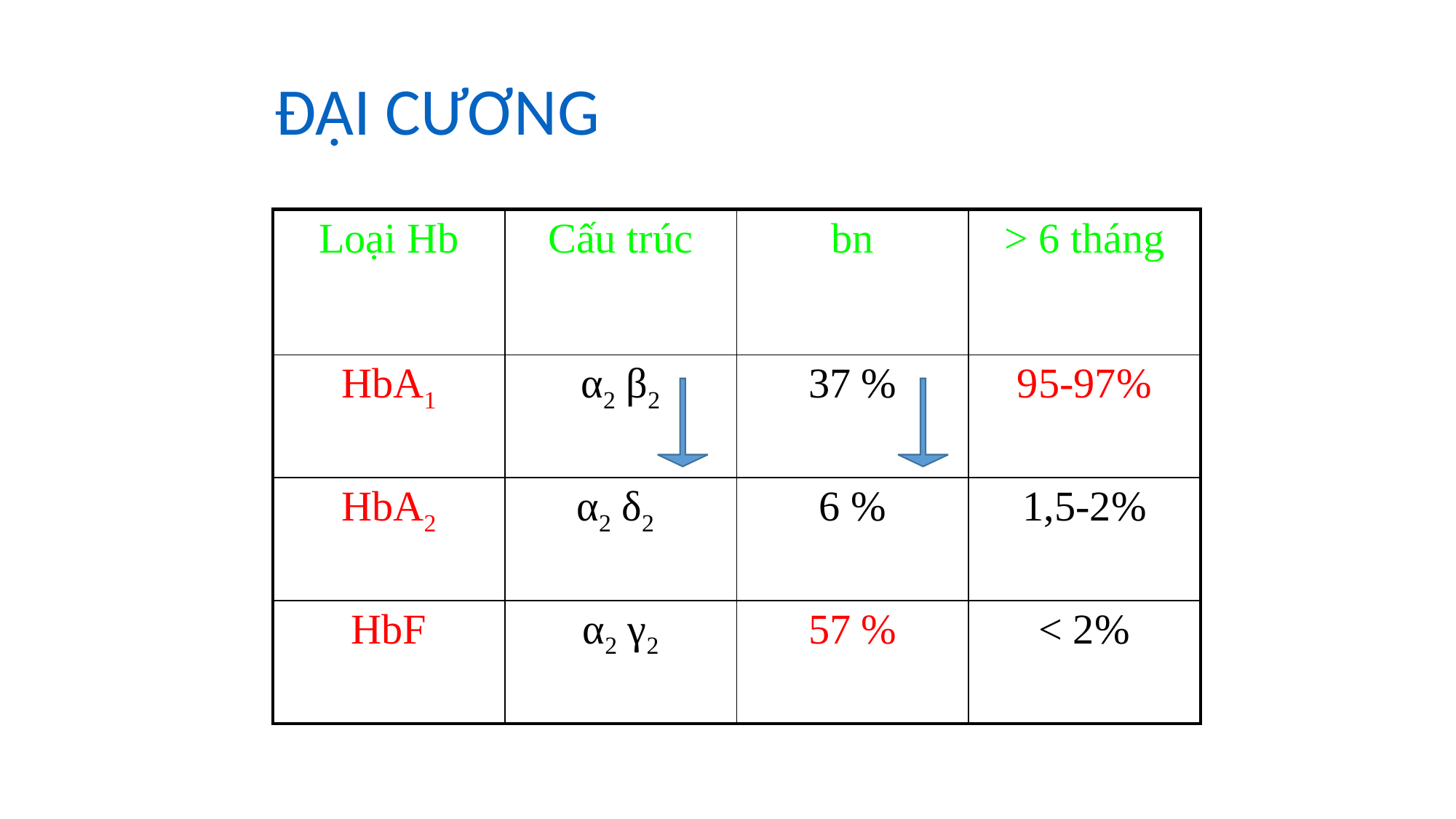

# ĐẠI CƯƠNG
| Loại Hb | Cấu trúc | bn | > 6 tháng |
| --- | --- | --- | --- |
| HbA1 | α2 β2 | 37 % | 95-97% |
| HbA2 | α2 δ2 | 6 % | 1,5-2% |
| HbF | α2 γ2 | 57 % | < 2% |